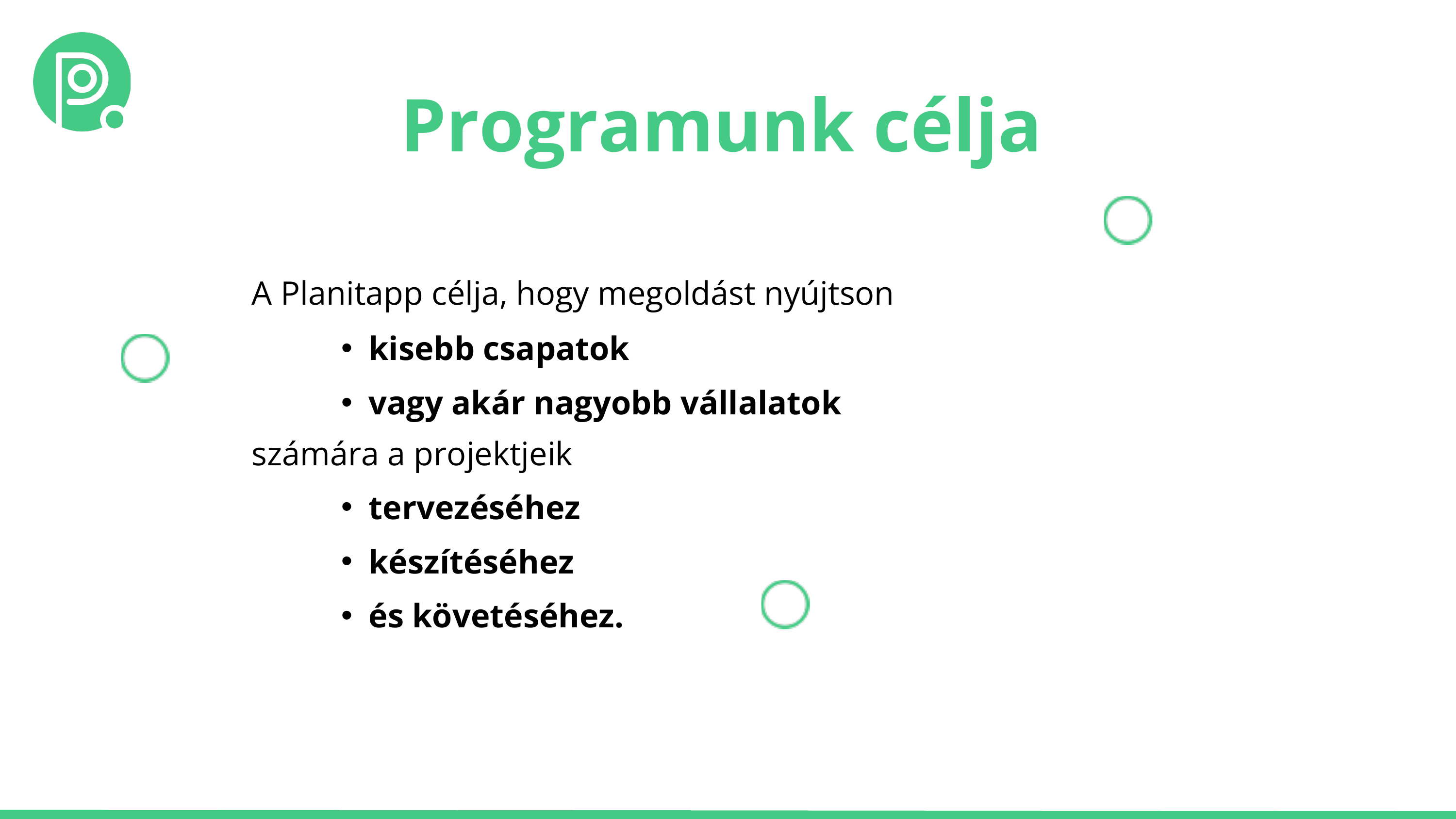

Programunk célja

A Planitapp célja, hogy megoldást nyújtson
kisebb csapatok
vagy akár nagyobb vállalatok

számára a projektjeik
tervezéséhez
készítéséhez
és követéséhez.